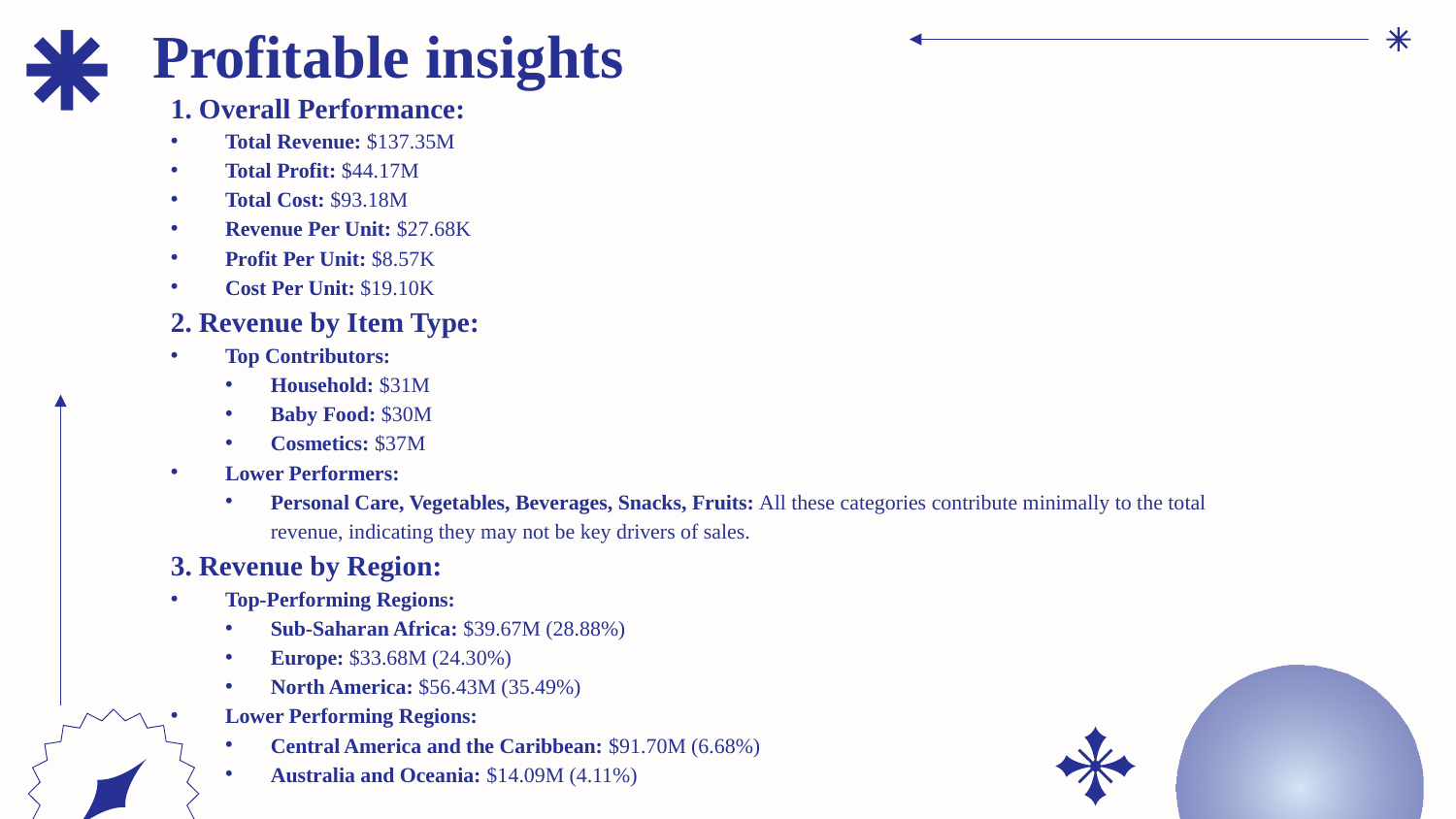

# Profitable insights
1. Overall Performance:
Total Revenue: $137.35M
Total Profit: $44.17M
Total Cost: $93.18M
Revenue Per Unit: $27.68K
Profit Per Unit: $8.57K
Cost Per Unit: $19.10K
2. Revenue by Item Type:
Top Contributors:
Household: $31M
Baby Food: $30M
Cosmetics: $37M
Lower Performers:
Personal Care, Vegetables, Beverages, Snacks, Fruits: All these categories contribute minimally to the total revenue, indicating they may not be key drivers of sales.
3. Revenue by Region:
Top-Performing Regions:
Sub-Saharan Africa: $39.67M (28.88%)
Europe: $33.68M (24.30%)
North America: $56.43M (35.49%)
Lower Performing Regions:
Central America and the Caribbean: $91.70M (6.68%)
Australia and Oceania: $14.09M (4.11%)